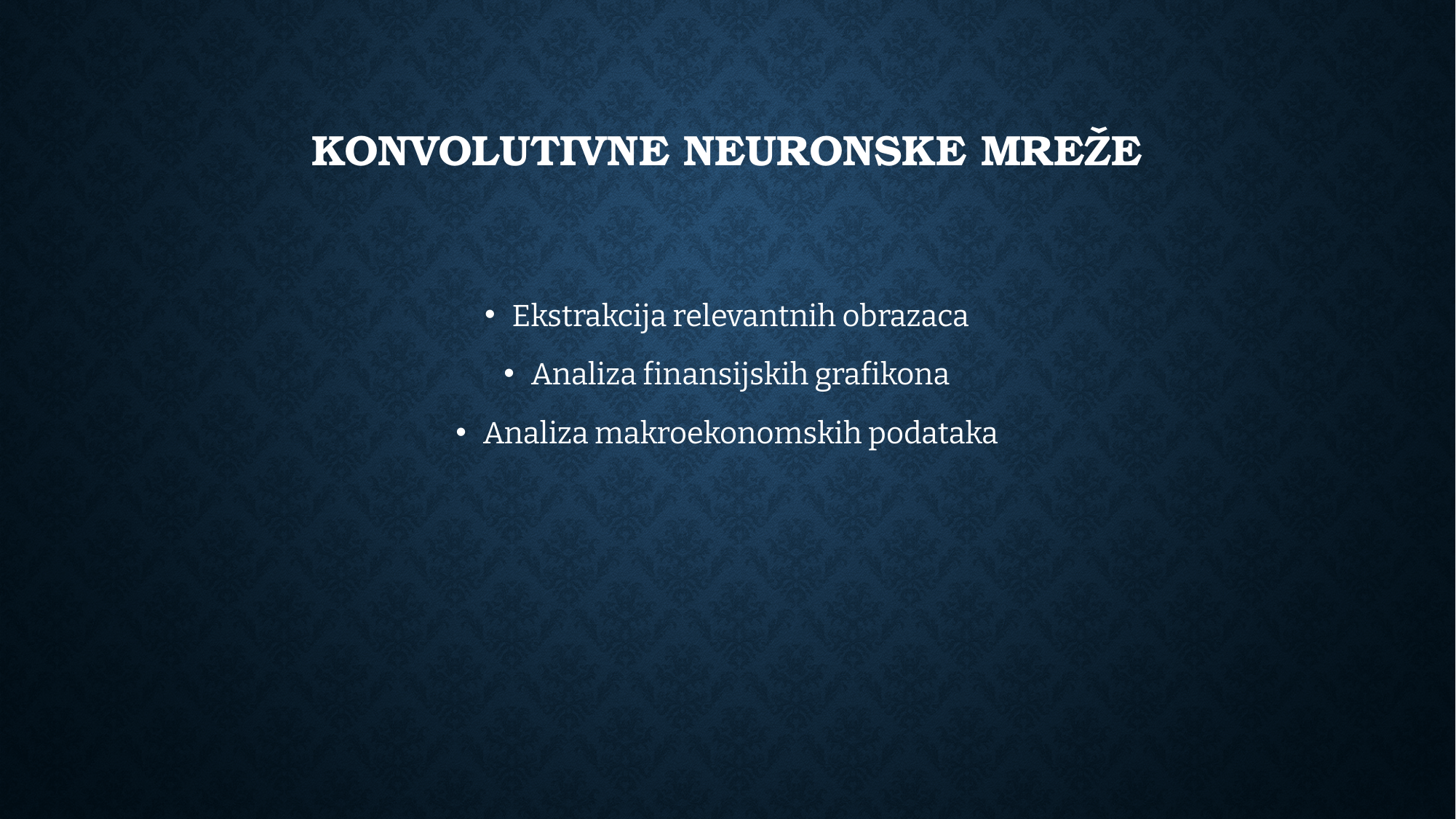

# Konvolutivne neuronske mreže
Ekstrakcija relevantnih obrazaca
Analiza finansijskih grafikona
Analiza makroekonomskih podataka